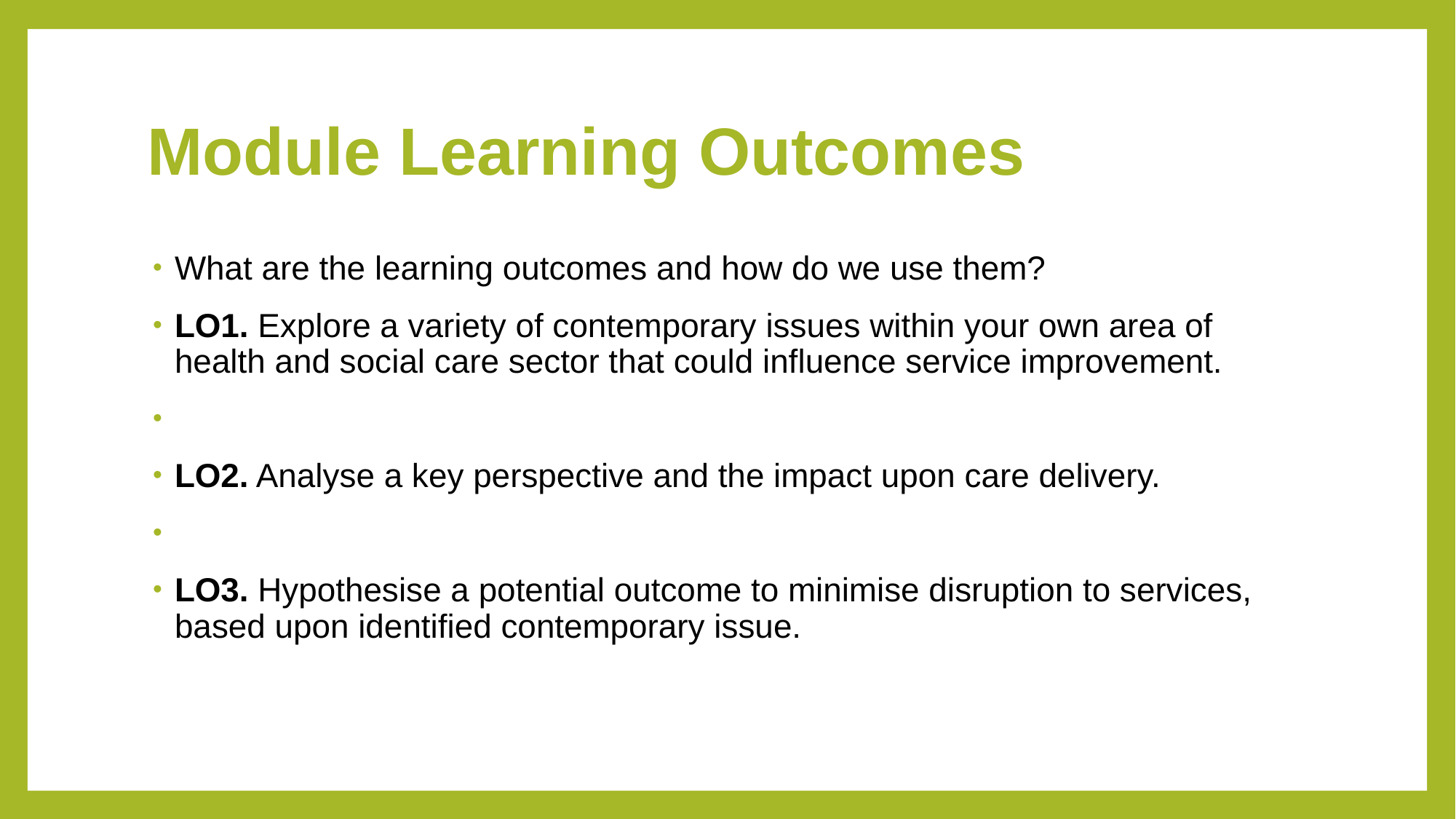

# Module Learning Outcomes
What are the learning outcomes and how do we use them?
LO1. Explore a variety of contemporary issues within your own area of health and social care sector that could influence service improvement.

LO2. Analyse a key perspective and the impact upon care delivery.

LO3. Hypothesise a potential outcome to minimise disruption to services, based upon identified contemporary issue.